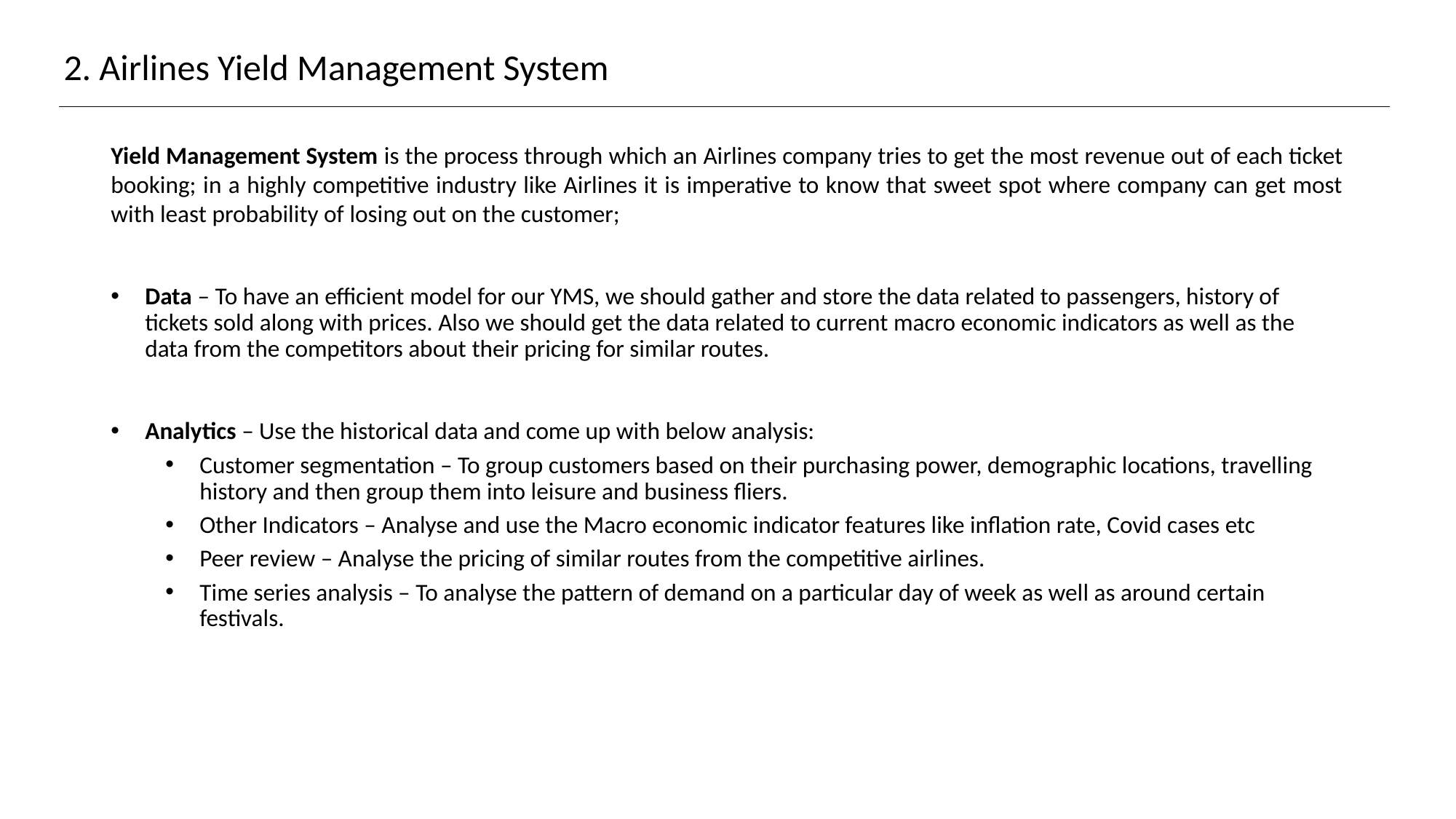

2. Airlines Yield Management System
Yield Management System is the process through which an Airlines company tries to get the most revenue out of each ticket booking; in a highly competitive industry like Airlines it is imperative to know that sweet spot where company can get most with least probability of losing out on the customer;

Data – To have an efficient model for our YMS, we should gather and store the data related to passengers, history of tickets sold along with prices. Also we should get the data related to current macro economic indicators as well as the data from the competitors about their pricing for similar routes.

Analytics – Use the historical data and come up with below analysis:
Customer segmentation – To group customers based on their purchasing power, demographic locations, travelling history and then group them into leisure and business fliers.
Other Indicators – Analyse and use the Macro economic indicator features like inflation rate, Covid cases etc
Peer review – Analyse the pricing of similar routes from the competitive airlines.
Time series analysis – To analyse the pattern of demand on a particular day of week as well as around certain festivals.